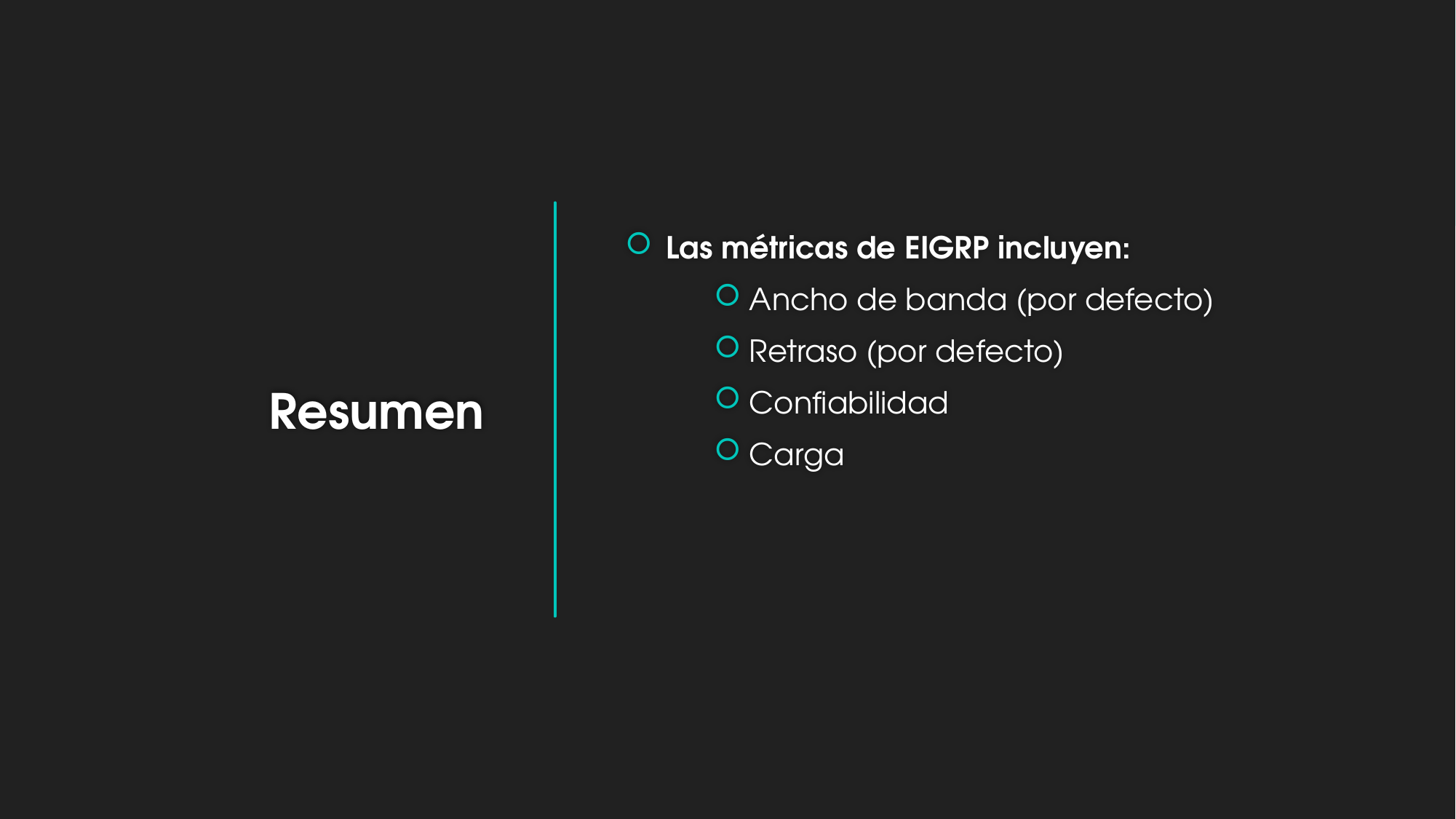

Las métricas de EIGRP incluyen:
 Ancho de banda (por defecto)
 Retraso (por defecto)
 Confiabilidad
 Carga

# Resumen